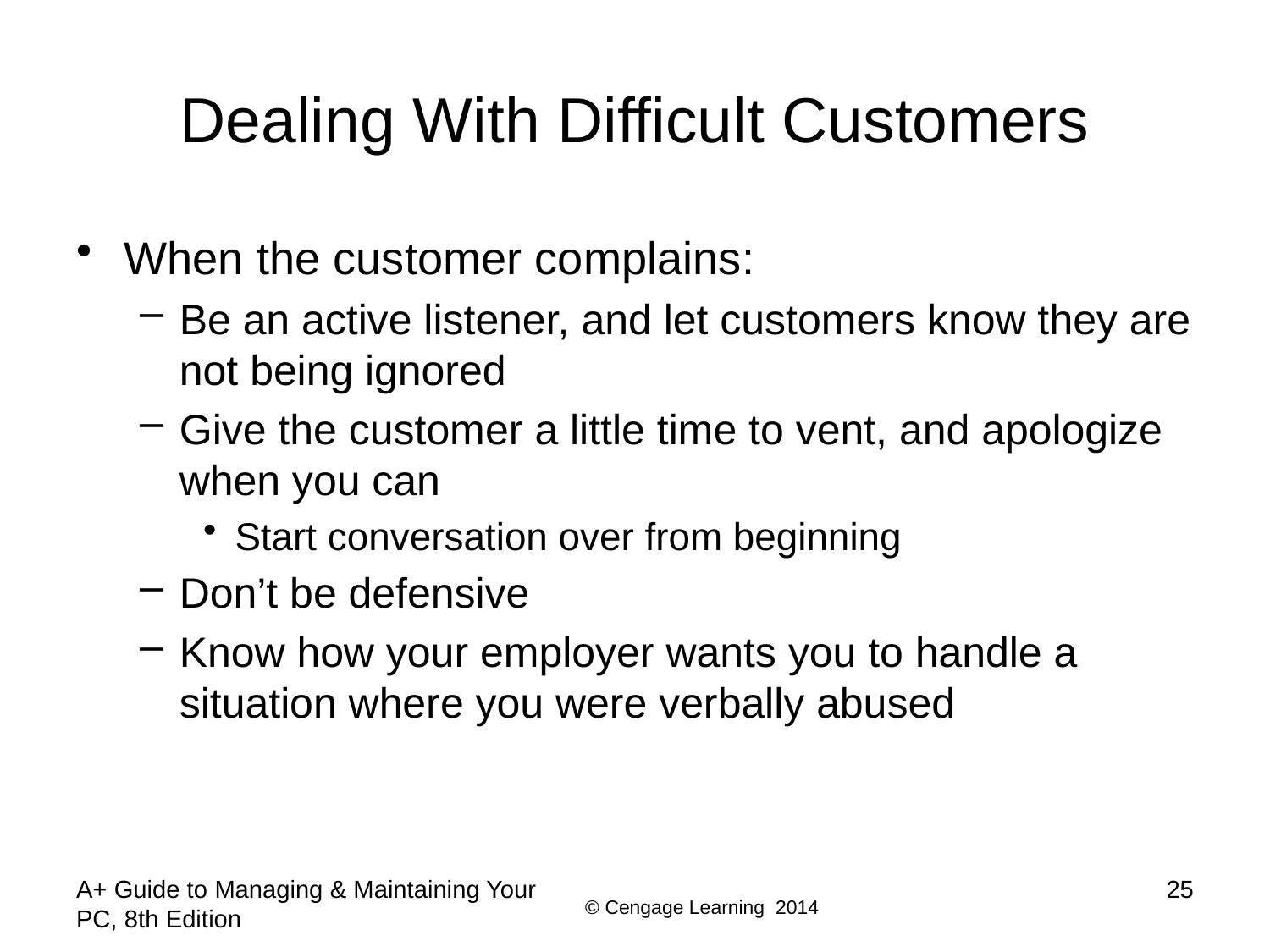

# Dealing With Difficult Customers
When the customer complains:
Be an active listener, and let customers know they are not being ignored
Give the customer a little time to vent, and apologize when you can
Start conversation over from beginning
Don’t be defensive
Know how your employer wants you to handle a situation where you were verbally abused
A+ Guide to Managing & Maintaining Your PC, 8th Edition
25